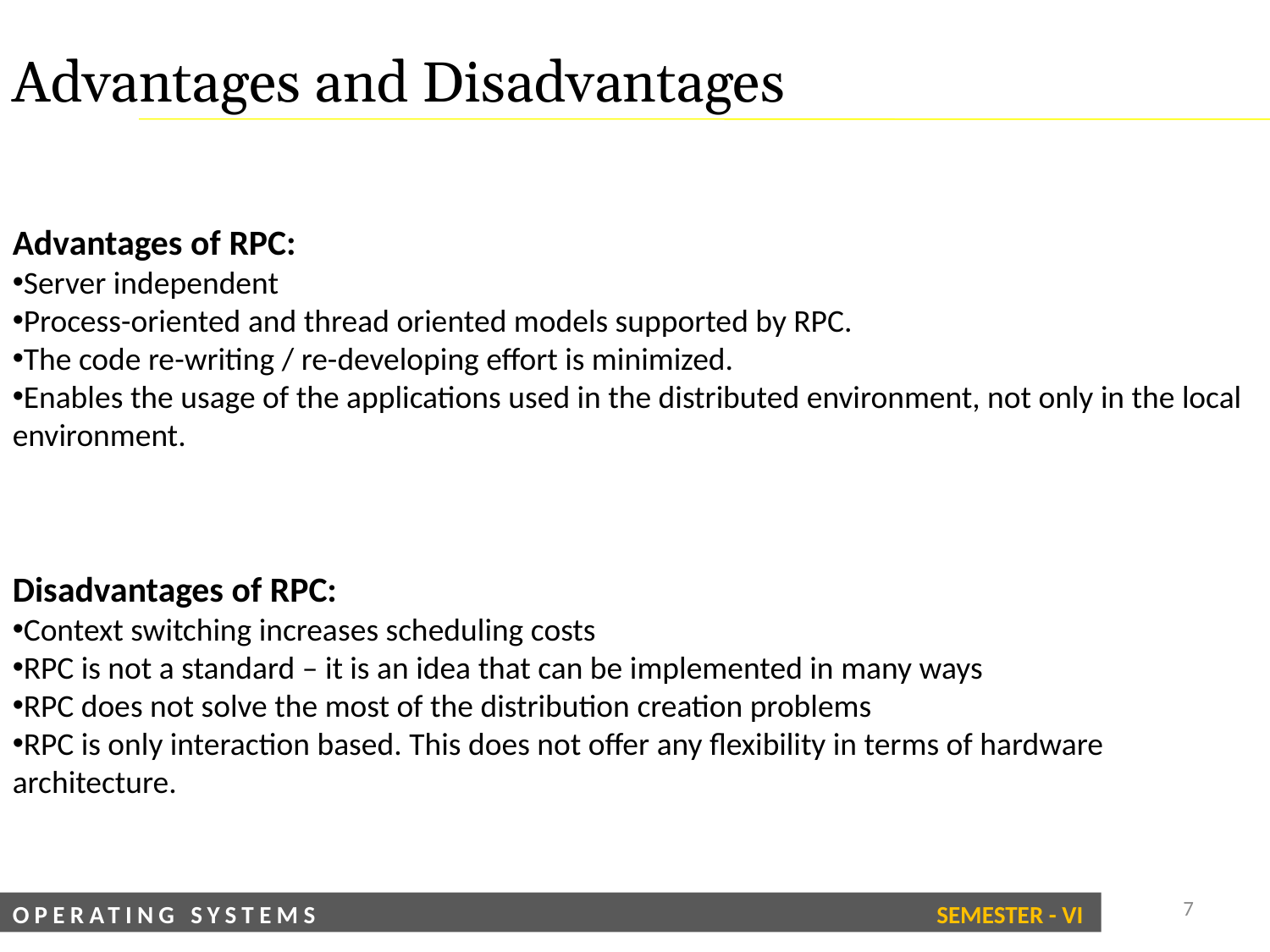

Advantages and Disadvantages

Advantages of RPC:
Server independent
Process-oriented and thread oriented models supported by RPC.
The code re-writing / re-developing effort is minimized.
Enables the usage of the applications used in the distributed environment, not only in the local environment.

Disadvantages of RPC:
Context switching increases scheduling costs
RPC is not a standard – it is an idea that can be implemented in many ways
RPC does not solve the most of the distribution creation problems
RPC is only interaction based. This does not offer any flexibility in terms of hardware architecture.
7

OPERATING SYSTEMS
SEMESTER - VI